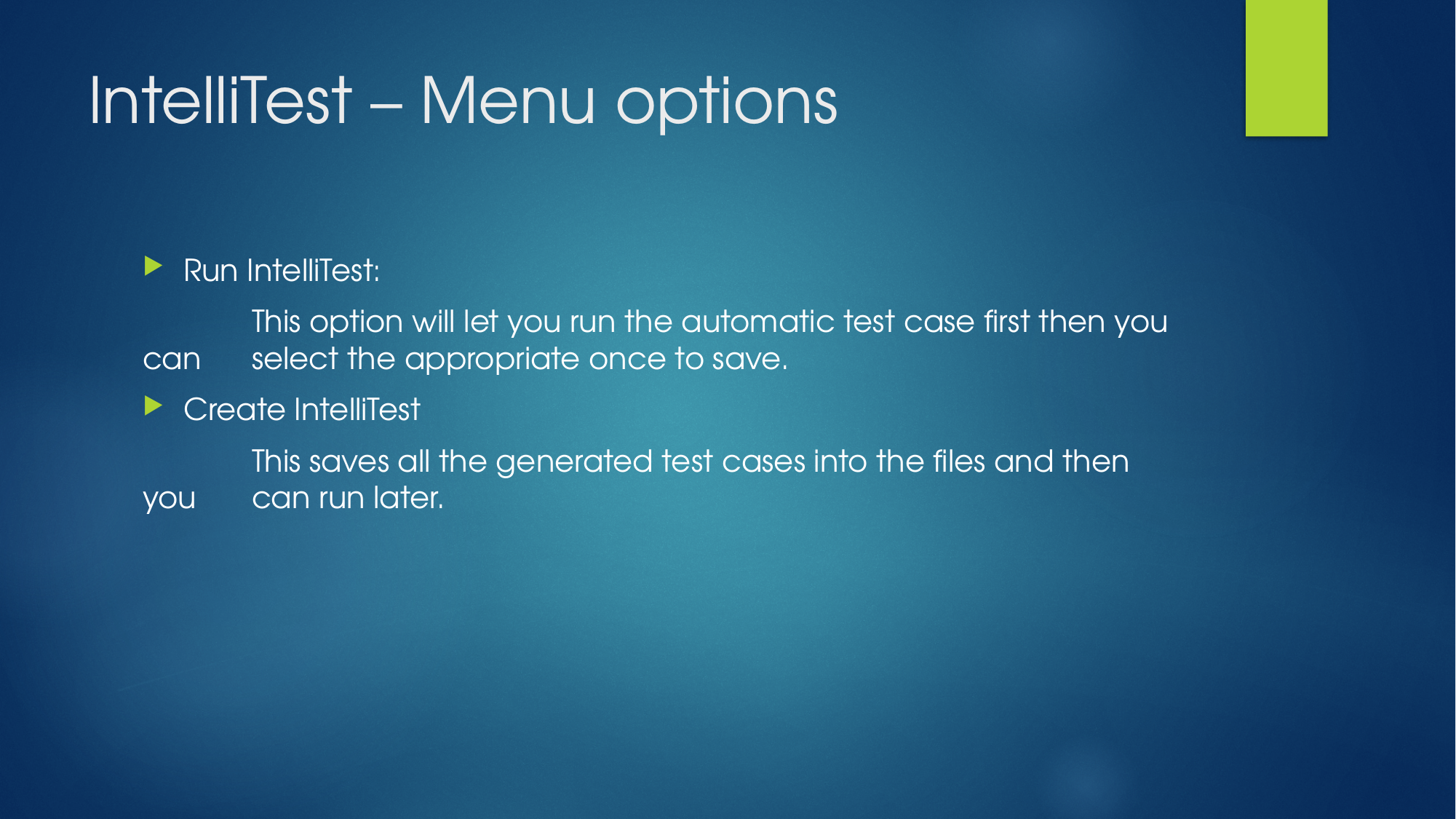

# IntelliTest – Menu options
Run IntelliTest:
	This option will let you run the automatic test case first then you can 	select the appropriate once to save.
Create IntelliTest
	This saves all the generated test cases into the files and then you 	can run later.